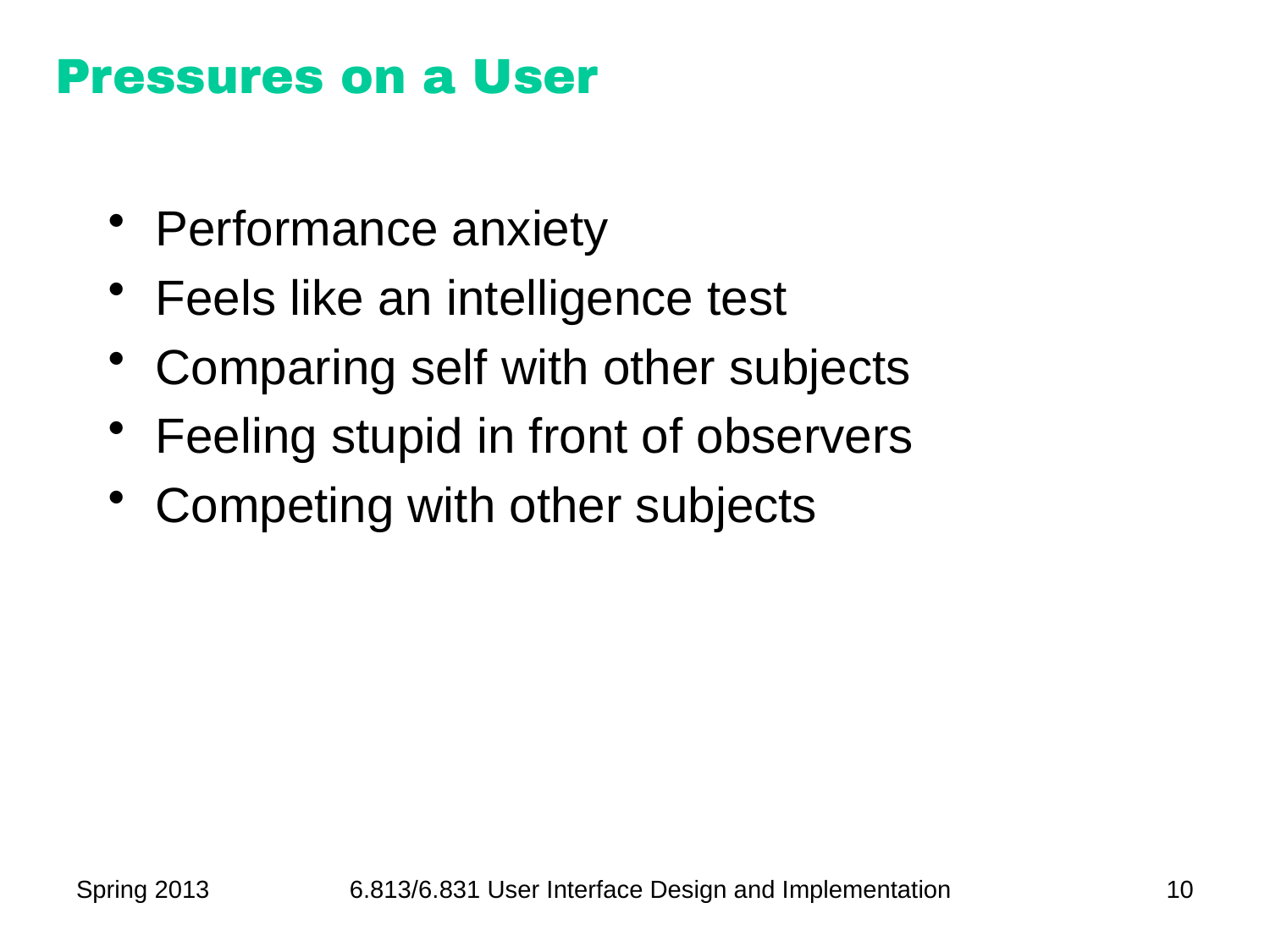

# Pressures on a User
Performance anxiety
Feels like an intelligence test
Comparing self with other subjects
Feeling stupid in front of observers
Competing with other subjects

Spring 2013
6.813/6.831 User Interface Design and Implementation
10